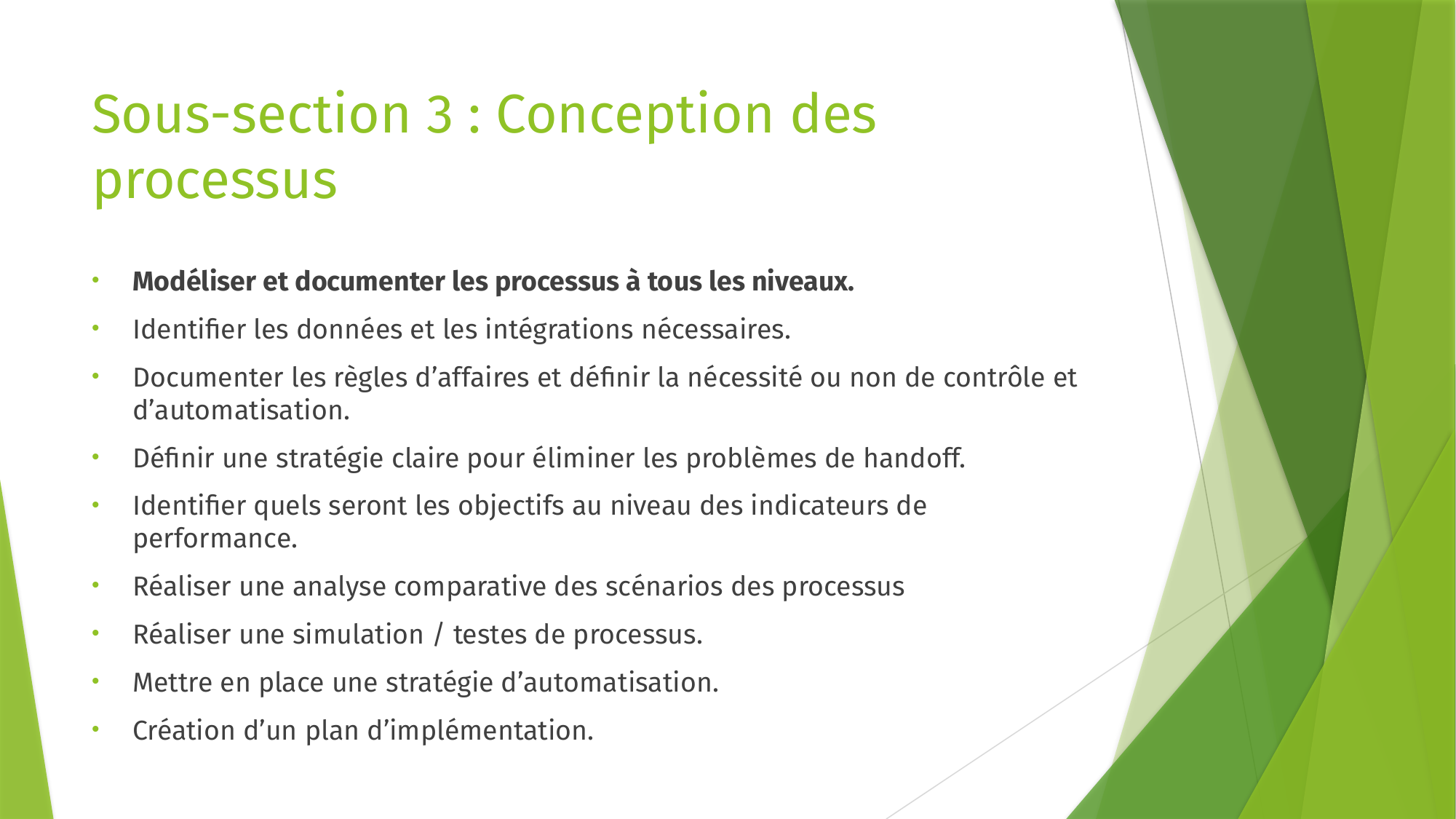

# Sous-section 3 : Conception des processus
Modéliser et documenter les processus à tous les niveaux.
Identifier les données et les intégrations nécessaires.
Documenter les règles d’affaires et définir la nécessité ou non de contrôle et d’automatisation.
Définir une stratégie claire pour éliminer les problèmes de handoff.
Identifier quels seront les objectifs au niveau des indicateurs de performance.
Réaliser une analyse comparative des scénarios des processus
Réaliser une simulation / testes de processus.
Mettre en place une stratégie d’automatisation.
Création d’un plan d’implémentation.